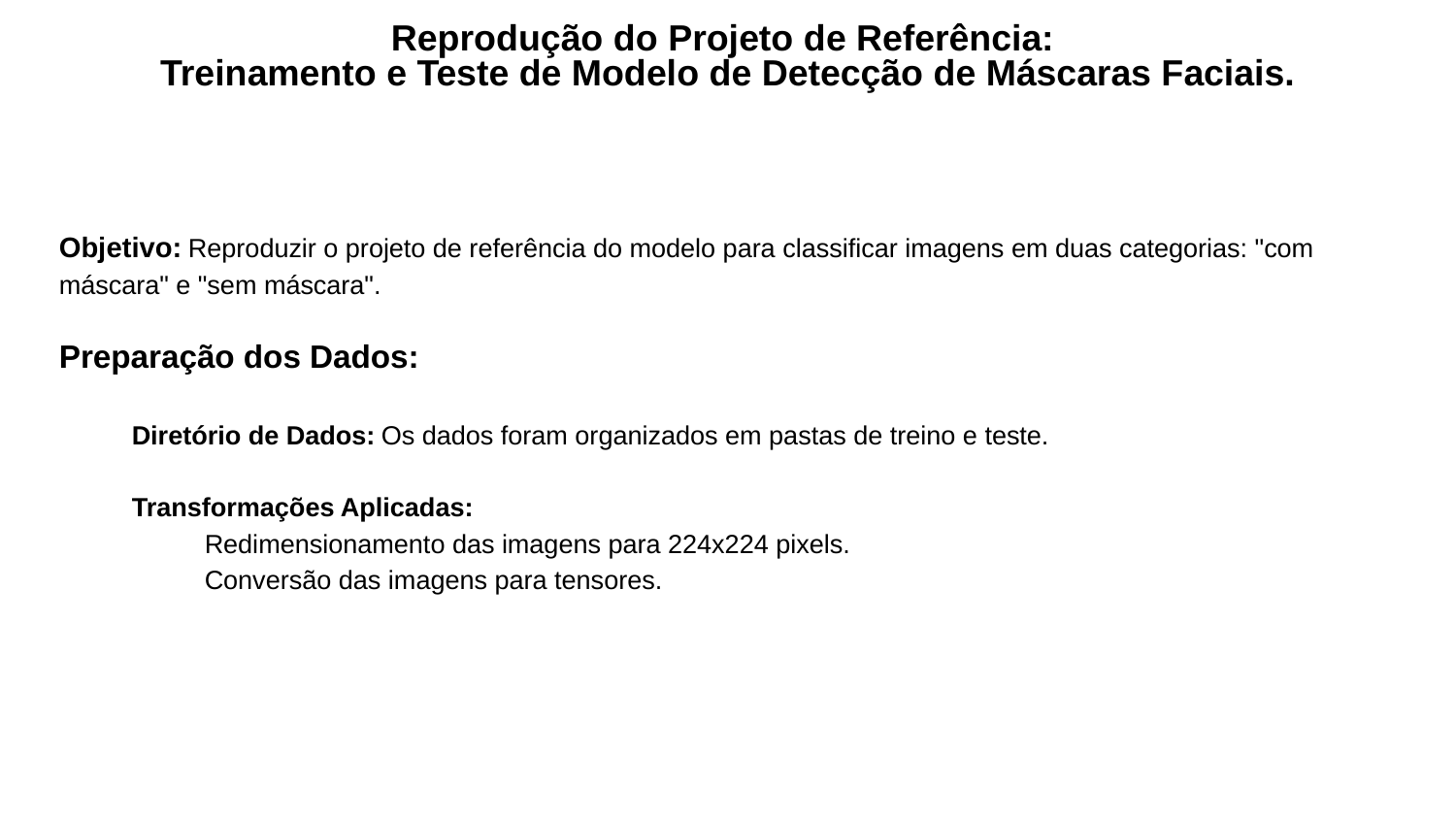

Reprodução do Projeto de Referência:
Treinamento e Teste de Modelo de Detecção de Máscaras Faciais.

Objetivo: Reproduzir o projeto de referência do modelo para classificar imagens em duas categorias: "com máscara" e "sem máscara".

Preparação dos Dados:

Diretório de Dados: Os dados foram organizados em pastas de treino e teste.

Transformações Aplicadas:
Redimensionamento das imagens para 224x224 pixels.
Conversão das imagens para tensores.